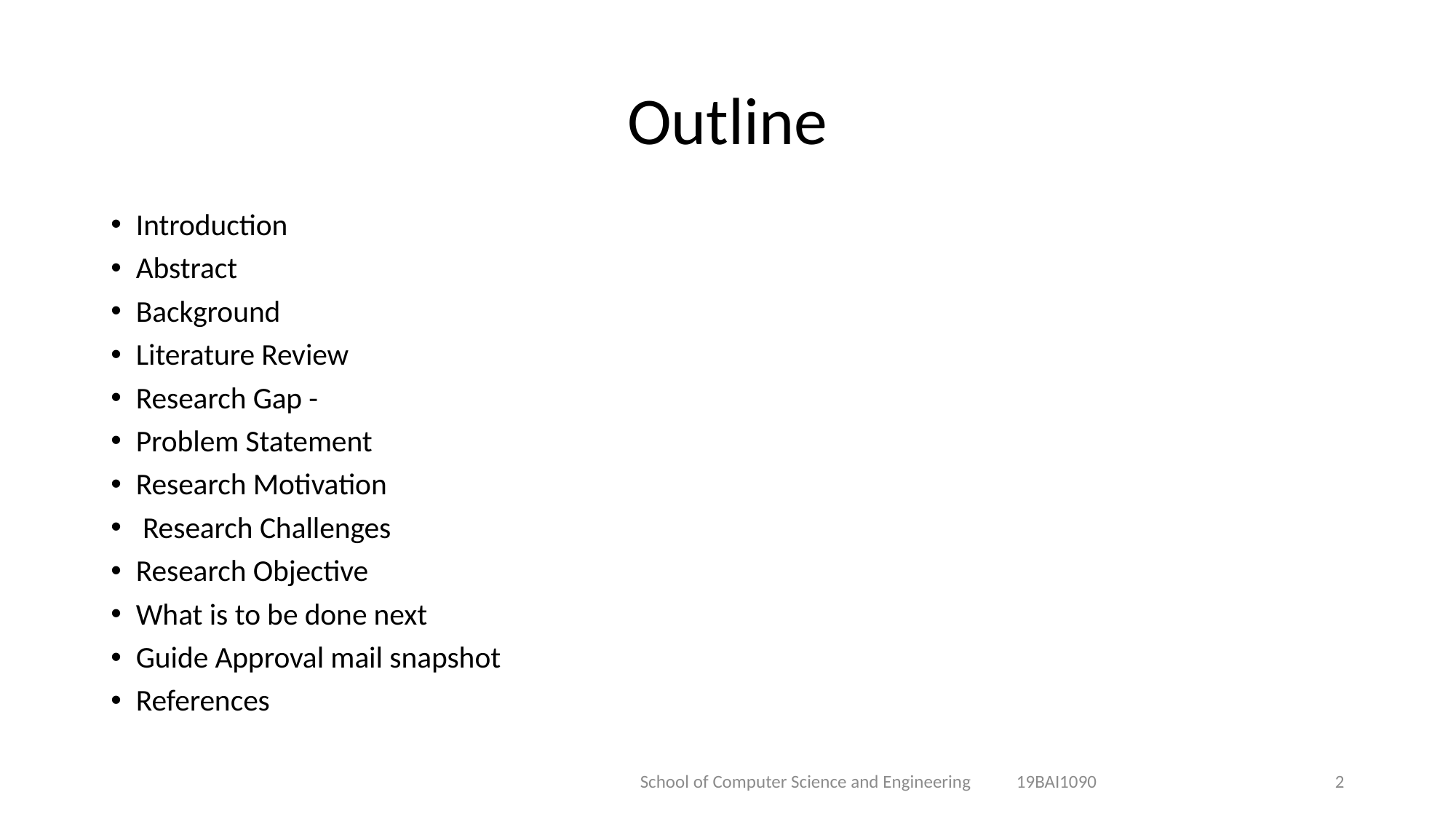

# Outline
Introduction
Abstract
Background
Literature Review
Research Gap -
Problem Statement
Research Motivation
 Research Challenges
Research Objective
What is to be done next
Guide Approval mail snapshot
References
School of Computer Science and Engineering           19BAI1090
2